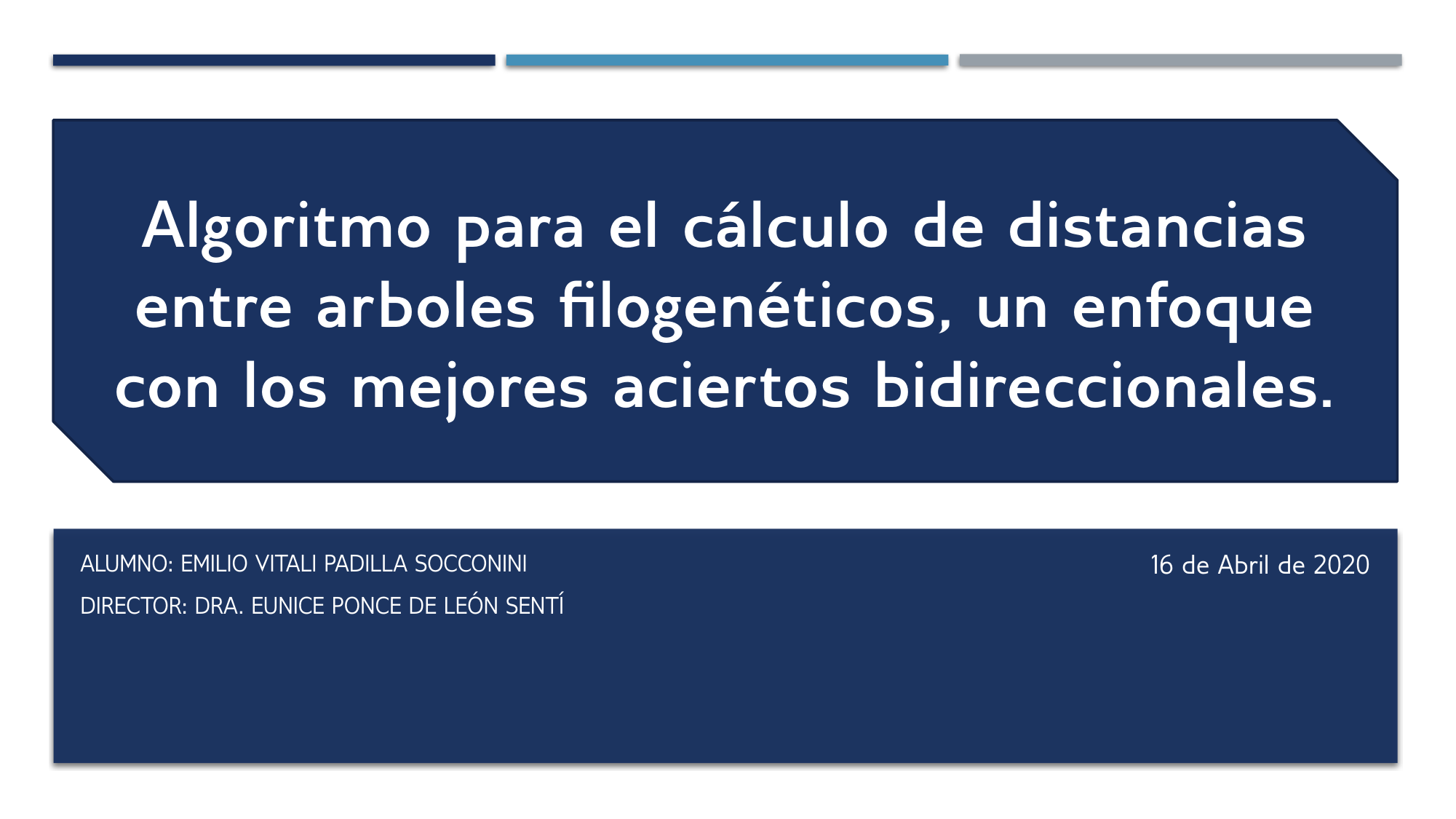

Algoritmo para el cálculo de distancias entre arboles filogenéticos, un enfoque con los mejores aciertos bidireccionales.

Alumno: Emilio Vitali Padilla Socconini
Director: Dra. Eunice Ponce de León Sentí
16 de Abril de 2020